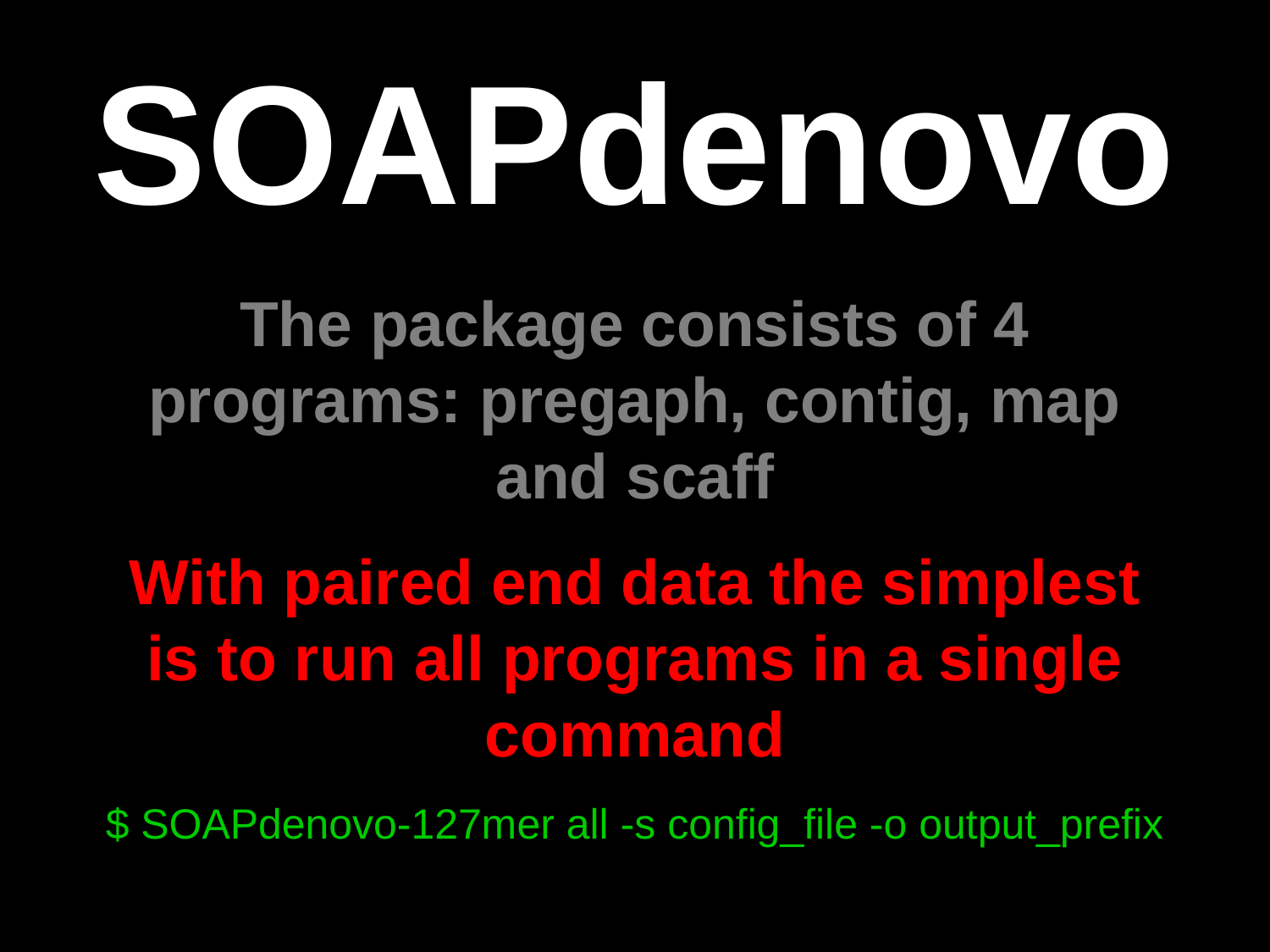

SOAPdenovo
The package consists of 4 programs: pregaph, contig, map and scaff
With paired end data the simplest is to run all programs in a single command
$ SOAPdenovo-127mer all -s config_file -o output_prefix